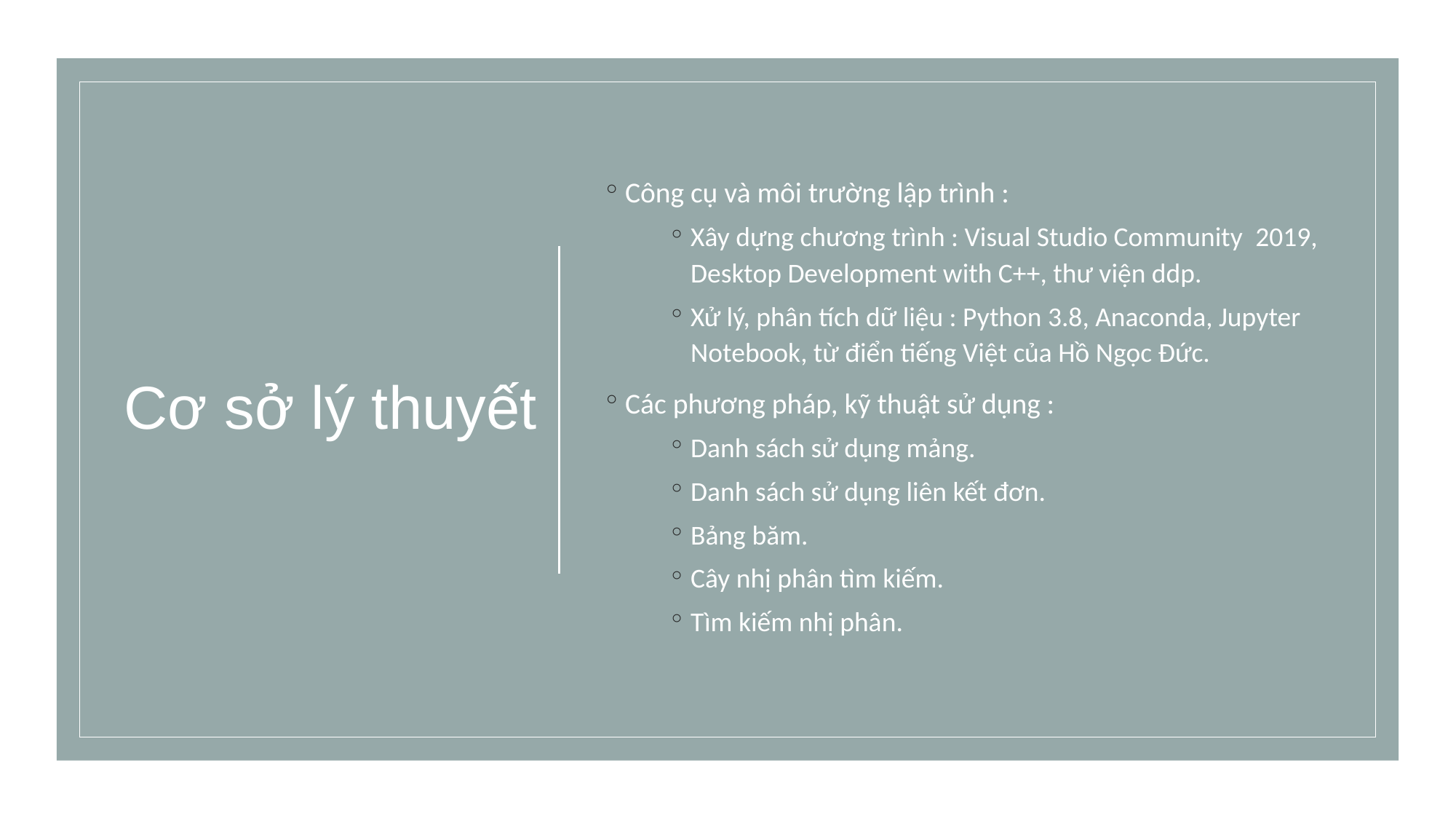

# Cơ sở lý thuyết
Công cụ và môi trường lập trình :
Xây dựng chương trình : Visual Studio Community  2019, Desktop Development with C++, thư viện ddp.
Xử lý, phân tích dữ liệu : Python 3.8, Anaconda, Jupyter Notebook, từ điển tiếng Việt của Hồ Ngọc Đức.
Các phương pháp, kỹ thuật sử dụng :
Danh sách sử dụng mảng.
Danh sách sử dụng liên kết đơn.
Bảng băm.
Cây nhị phân tìm kiếm.
Tìm kiếm nhị phân.